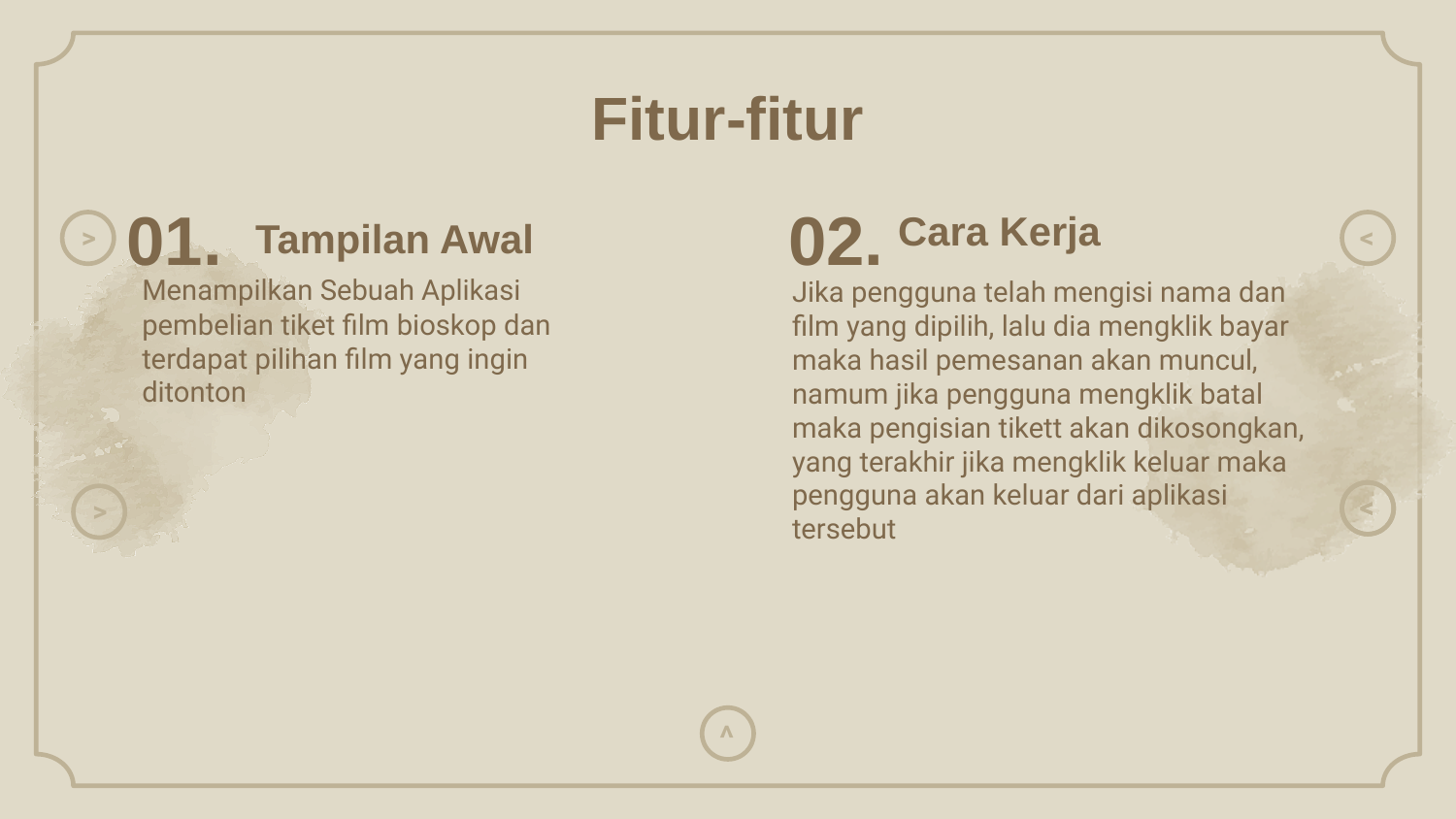

Fitur-fitur
01.
02.
Cara Kerja
# Tampilan Awal
>
<
Menampilkan Sebuah Aplikasi pembelian tiket film bioskop dan terdapat pilihan film yang ingin ditonton
Jika pengguna telah mengisi nama dan film yang dipilih, lalu dia mengklik bayar maka hasil pemesanan akan muncul, namum jika pengguna mengklik batal maka pengisian tikett akan dikosongkan, yang terakhir jika mengklik keluar maka pengguna akan keluar dari aplikasi tersebut
<
<
>
<